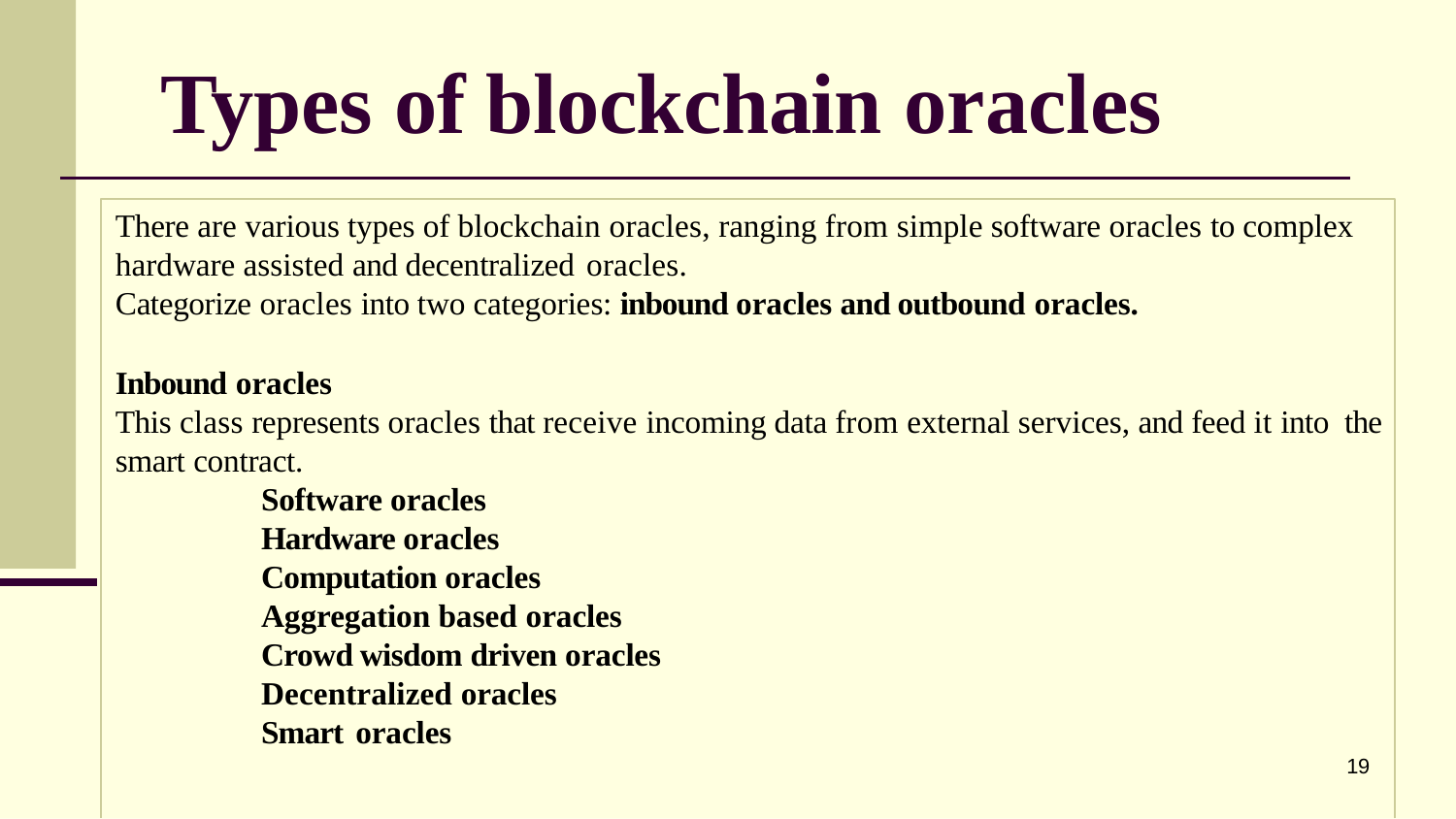

# Types of blockchain oracles

There are various types of blockchain oracles, ranging from simple software oracles to complex  hardware assisted and decentralized oracles.
Categorize oracles into two categories: inbound oracles and outbound oracles.

Inbound oracles
This class represents oracles that receive incoming data from external services, and feed it into  the smart contract.
Software oracles  Hardware oracles  Computation oracles  Aggregation based oracles
Crowd wisdom driven oracles  Decentralized oracles
Smart oracles
19